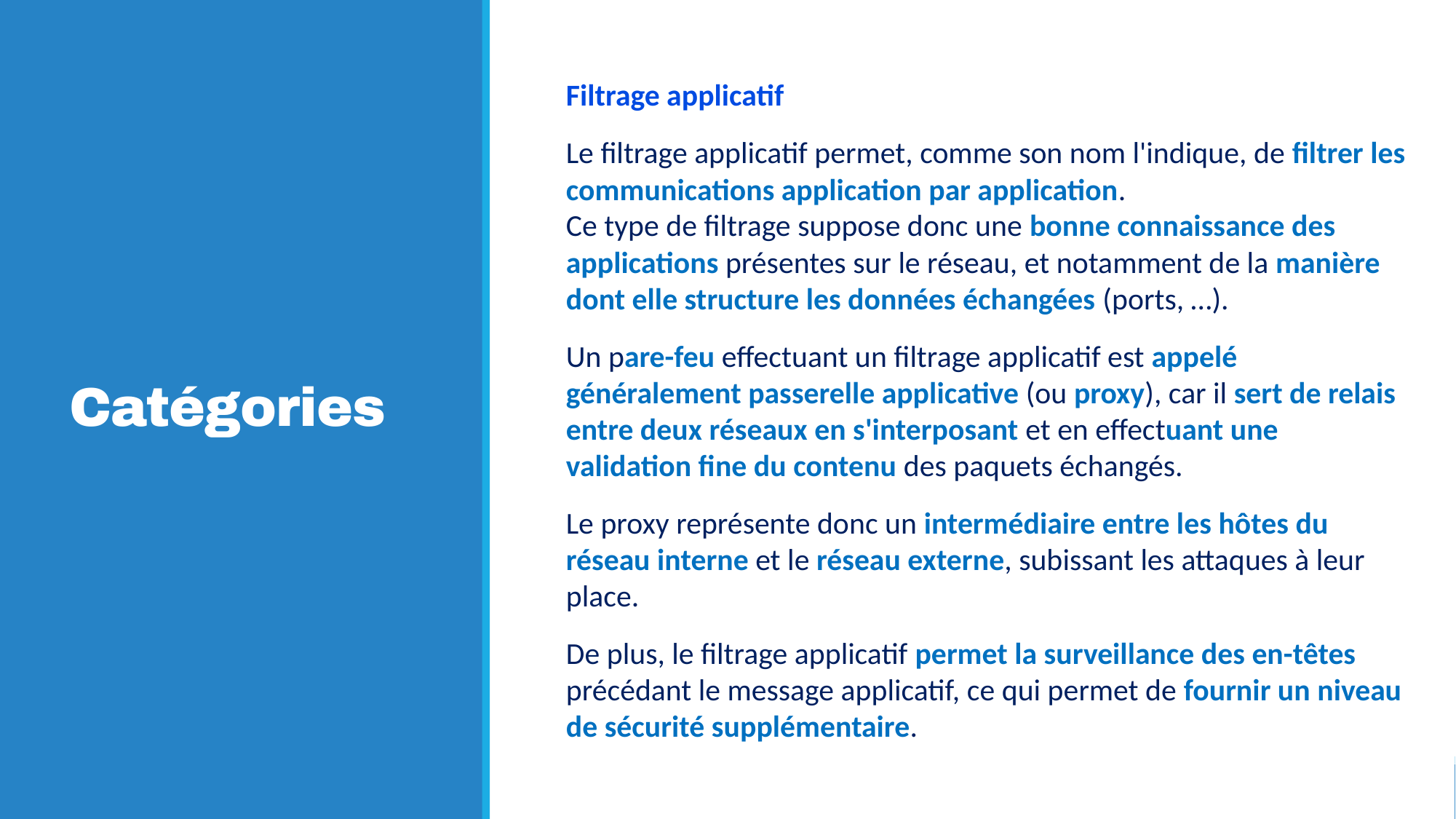

# Catégories
Filtrage applicatif
Le filtrage applicatif permet, comme son nom l'indique, de filtrer les communications application par application.
Ce type de filtrage suppose donc une bonne connaissance des applications présentes sur le réseau, et notamment de la manière dont elle structure les données échangées (ports, …).
Un pare-feu effectuant un filtrage applicatif est appelé généralement passerelle applicative (ou proxy), car il sert de relais entre deux réseaux en s'interposant et en effectuant une validation fine du contenu des paquets échangés.
Le proxy représente donc un intermédiaire entre les hôtes du réseau interne et le réseau externe, subissant les attaques à leur place.
De plus, le filtrage applicatif permet la surveillance des en-têtes précédant le message applicatif, ce qui permet de fournir un niveau de sécurité supplémentaire.